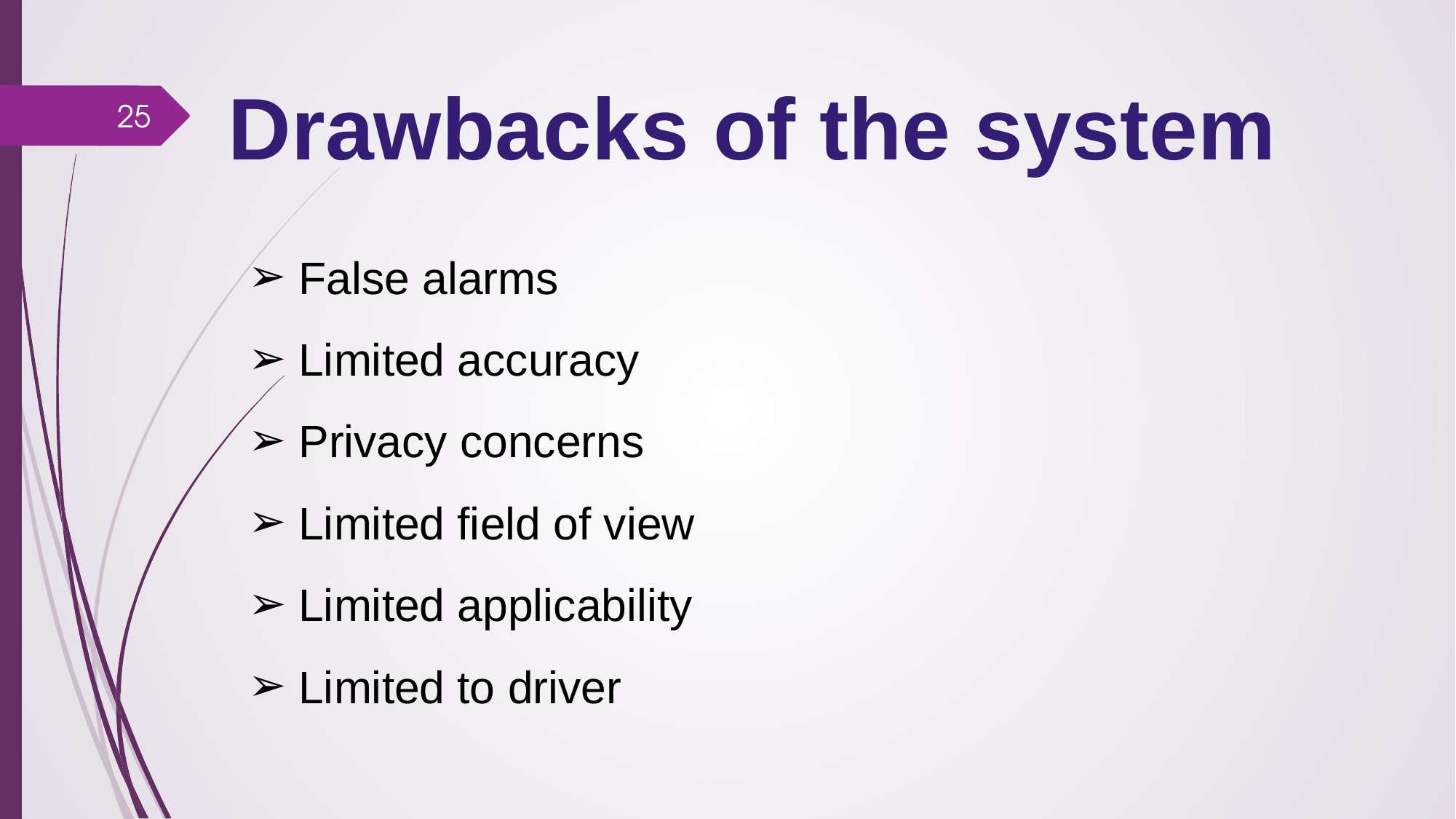

# Drawbacks of the system
25
False alarms
Limited accuracy
Privacy concerns
Limited field of view
Limited applicability
Limited to driver